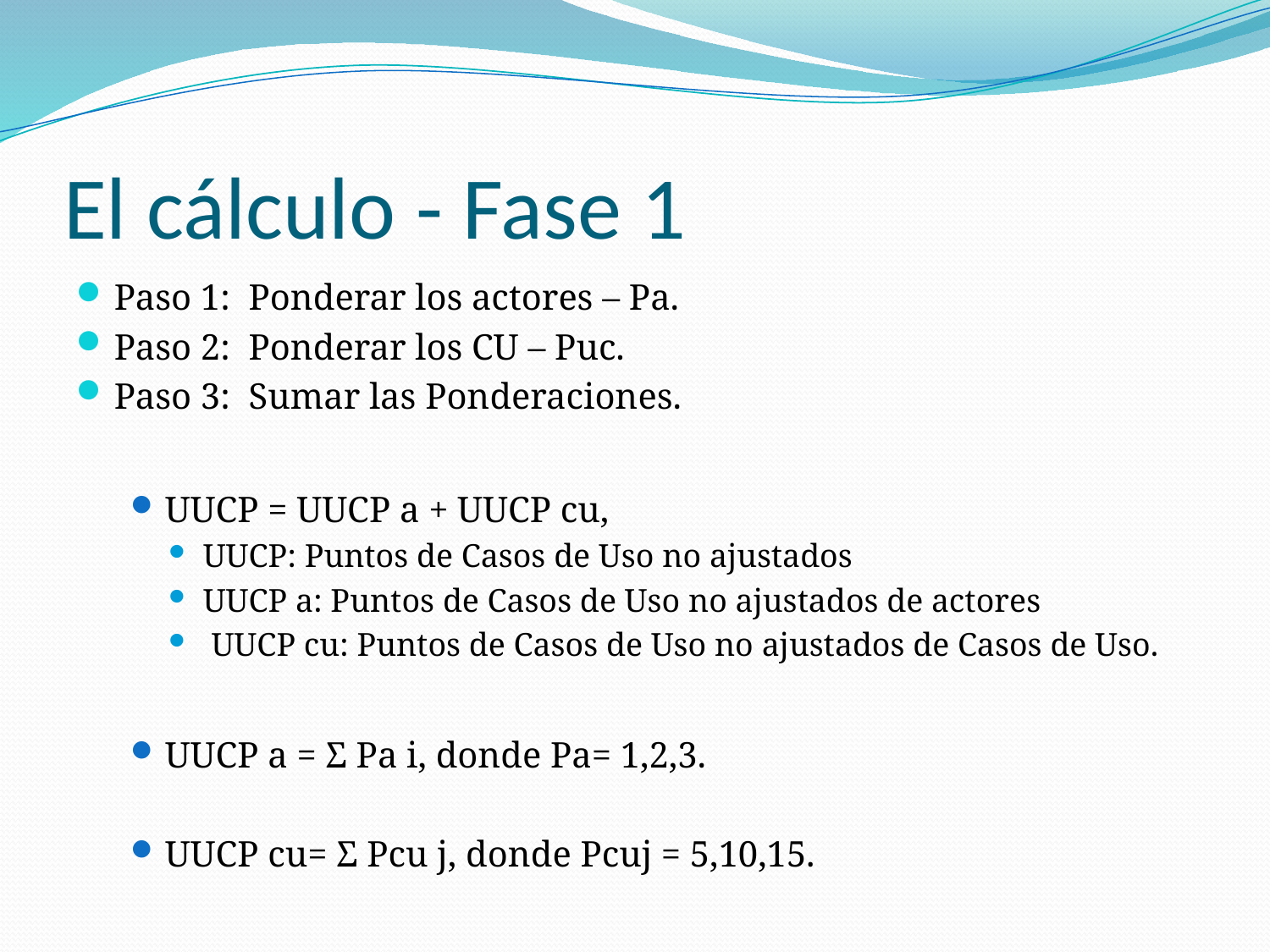

# El cálculo - Fase 1
Paso 1:  Ponderar los actores – Pa.
Paso 2:  Ponderar los CU – Puc.
Paso 3:  Sumar las Ponderaciones.

UUCP = UUCP a + UUCP cu,
UUCP: Puntos de Casos de Uso no ajustados
UUCP a: Puntos de Casos de Uso no ajustados de actores
 UUCP cu: Puntos de Casos de Uso no ajustados de Casos de Uso.

UUCP a = Σ Pa i, donde Pa= 1,2,3.

UUCP cu= Σ Pcu j, donde Pcuj = 5,10,15.